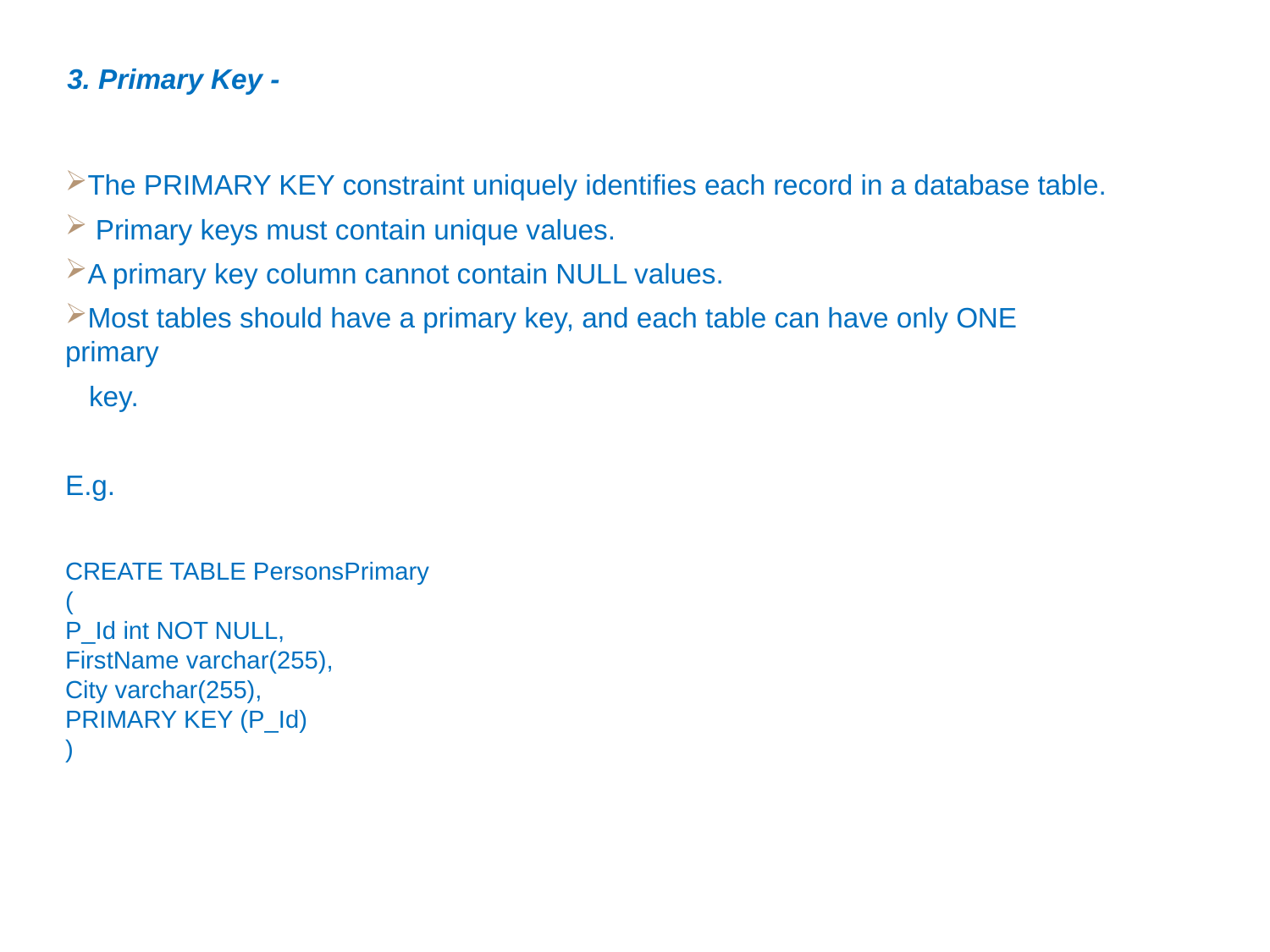

3. Primary Key -

The PRIMARY KEY constraint uniquely identifies each record in a database table.
 Primary keys must contain unique values.
A primary key column cannot contain NULL values.
Most tables should have a primary key, and each table can have only ONE primary
   key.

E.g.

CREATE TABLE PersonsPrimary
(
P_Id int NOT NULL,
FirstName varchar(255),
City varchar(255),
PRIMARY KEY (P_Id)
)